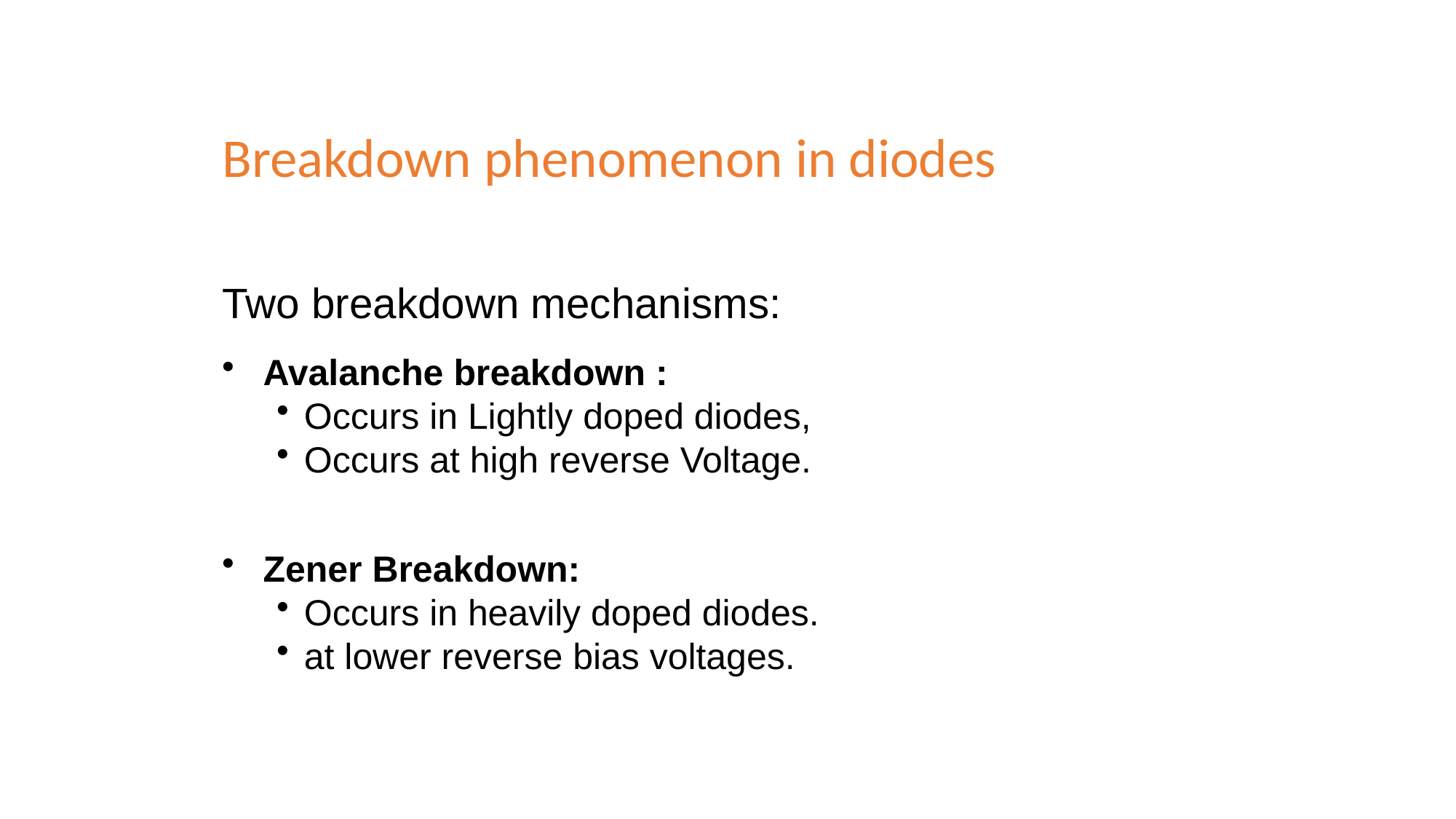

# Breakdown phenomenon in diodes
Two breakdown mechanisms:
Avalanche breakdown :
Occurs in Lightly doped diodes,
Occurs at high reverse Voltage.

Zener Breakdown:
Occurs in heavily doped diodes.
at lower reverse bias voltages.